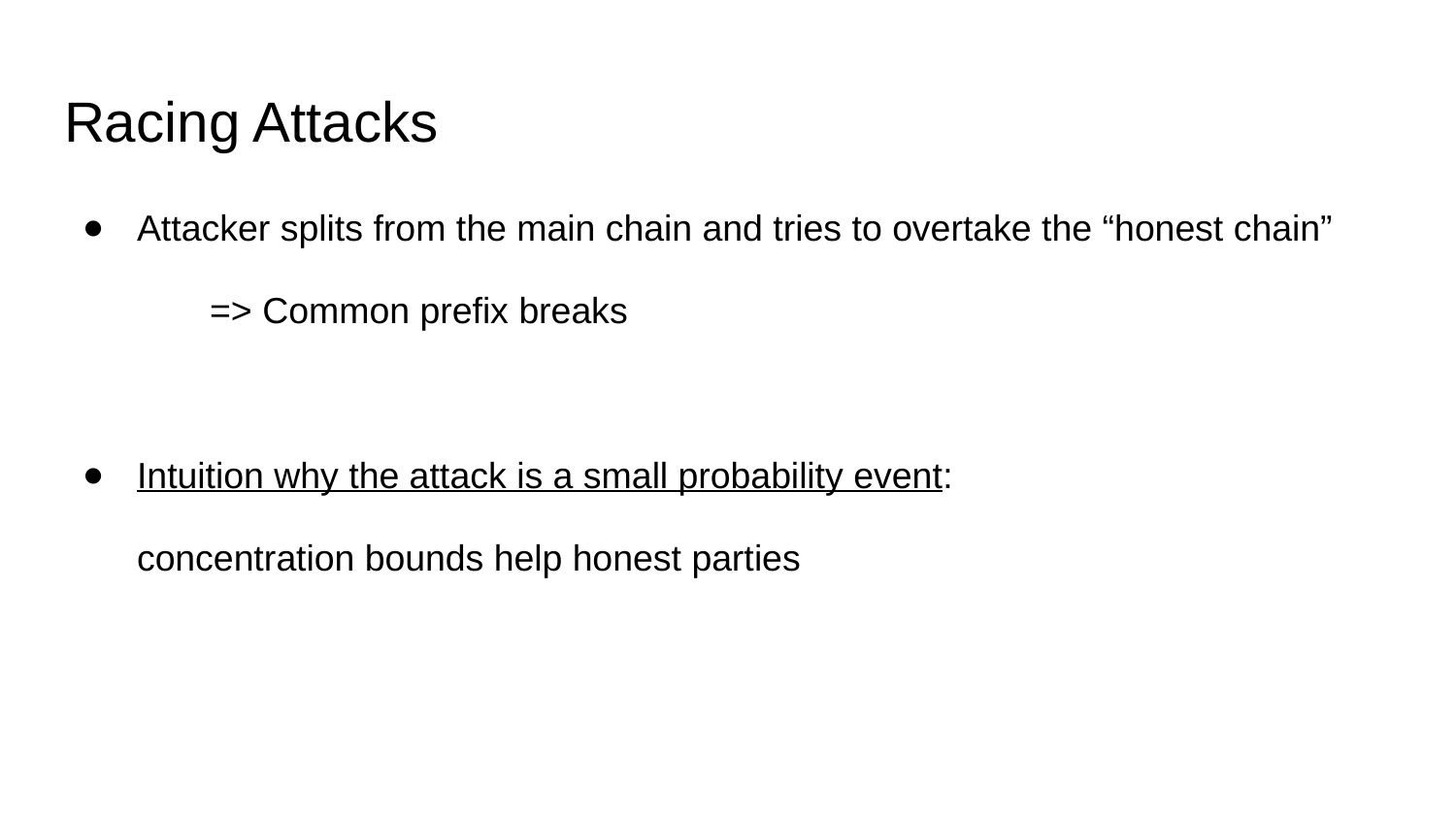

# Racing Attacks
Attacker splits from the main chain and tries to overtake the “honest chain”
	=> Common prefix breaks

Intuition why the attack is a small probability event:
concentration bounds help honest parties